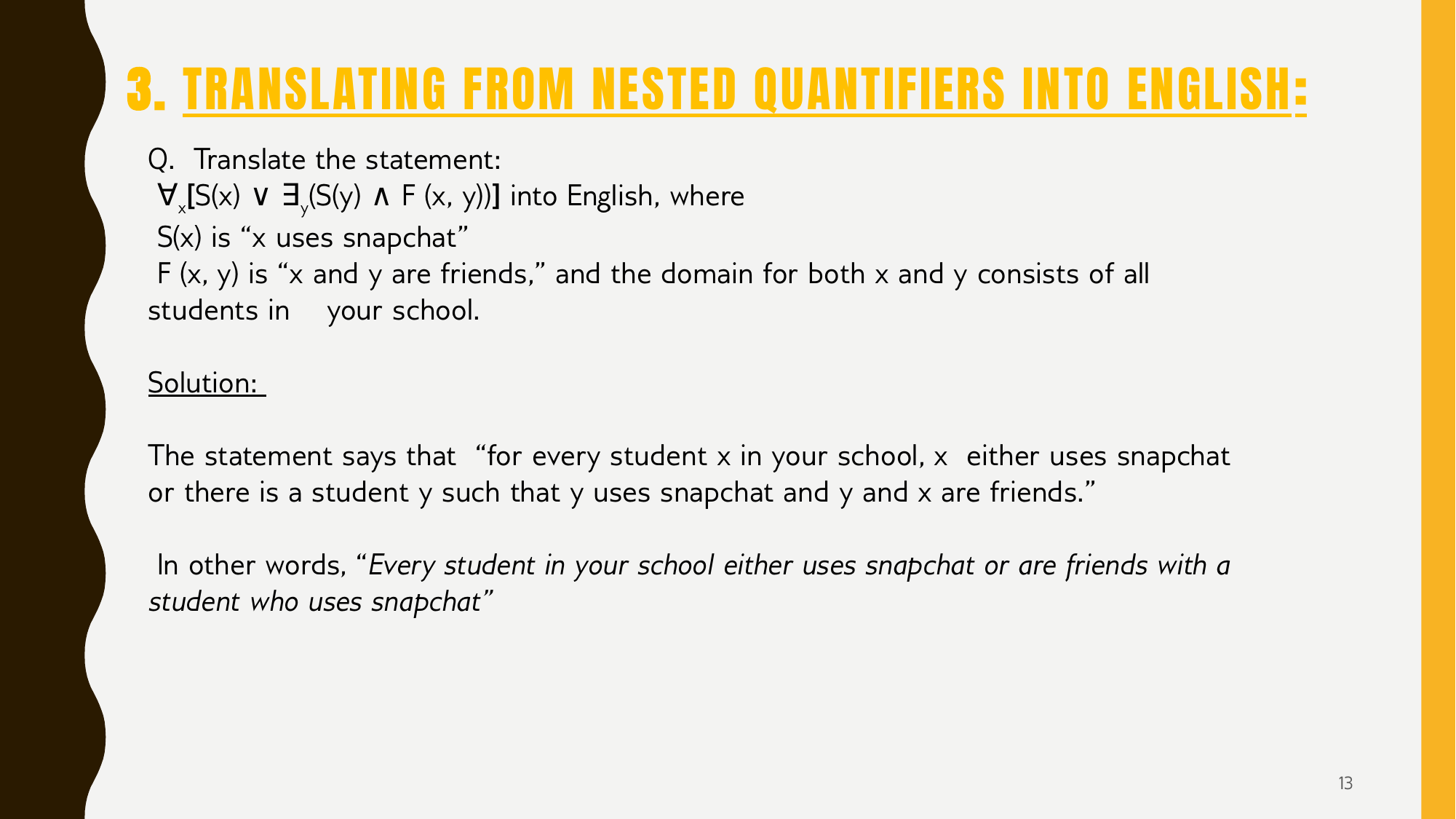

# 3. Translating from Nested Quantifiers into English:
Q.  Translate the statement:
 ∀x[S(x) ∨ ∃y(S(y) ∧ F (x, y))] into English, where
 S(x) is “x uses snapchat”
 F (x, y) is “x and y are friends,” and the domain for both x and y consists of all students in    your school.

Solution:

The statement says that  “for every student x in your school, x  either uses snapchat or there is a student y such that y uses snapchat and y and x are friends.”

 In other words, “Every student in your school either uses snapchat or are friends with a student who uses snapchat”

13